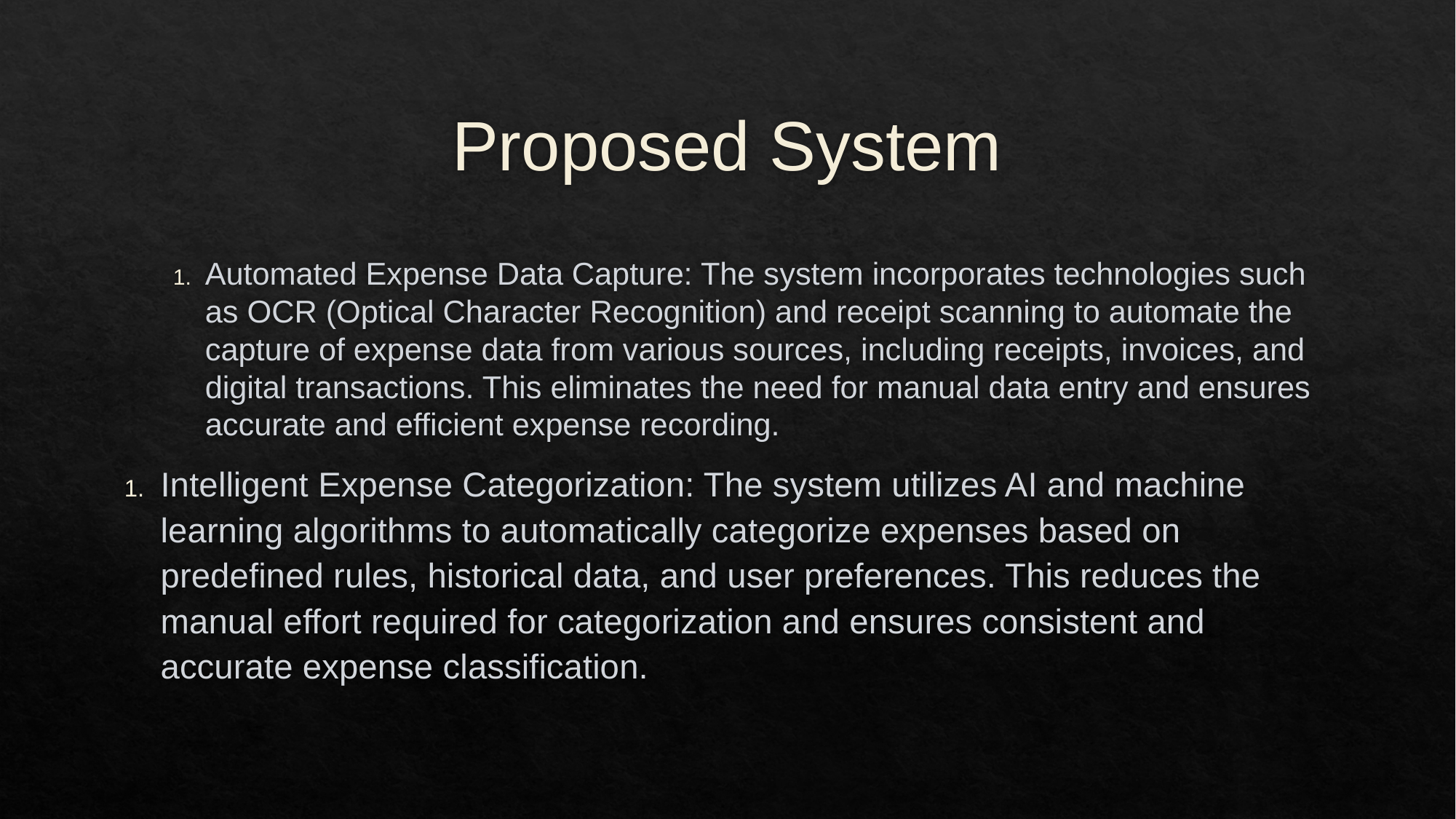

# Proposed System
Automated Expense Data Capture: The system incorporates technologies such as OCR (Optical Character Recognition) and receipt scanning to automate the capture of expense data from various sources, including receipts, invoices, and digital transactions. This eliminates the need for manual data entry and ensures accurate and efficient expense recording.
Intelligent Expense Categorization: The system utilizes AI and machine learning algorithms to automatically categorize expenses based on predefined rules, historical data, and user preferences. This reduces the manual effort required for categorization and ensures consistent and accurate expense classification.